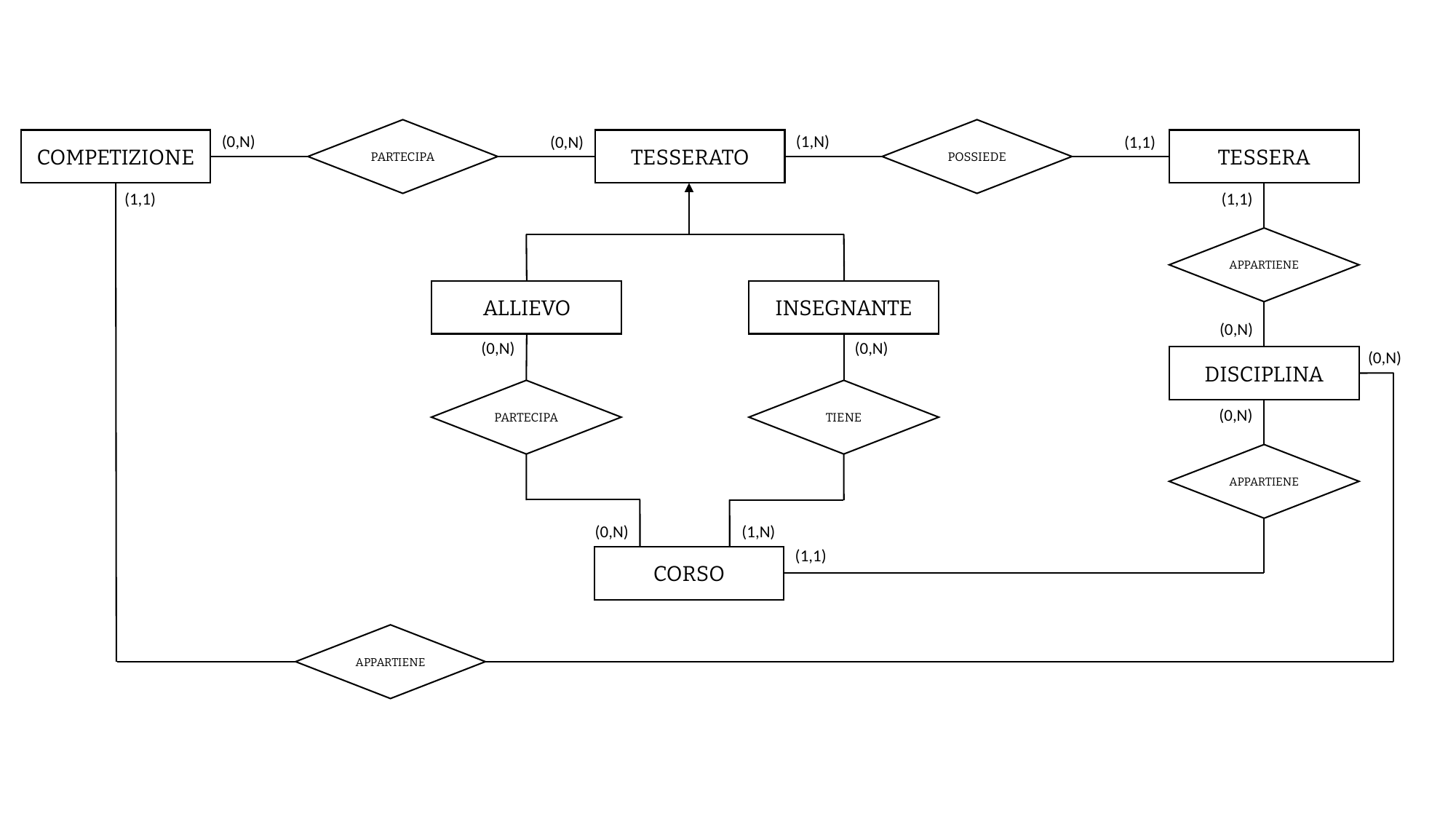

POSSIEDE
PARTECIPA
(0,N)
(1,N)
(0,N)
(1,1)
COMPETIZIONE
TESSERATO
TESSERA
(1,1)
(1,1)
APPARTIENE
INSEGNANTE
ALLIEVO
(0,N)
(0,N)
(0,N)
(0,N)
DISCIPLINA
PARTECIPA
TIENE
(0,N)
APPARTIENE
(0,N)
(1,N)
(1,1)
CORSO
APPARTIENE